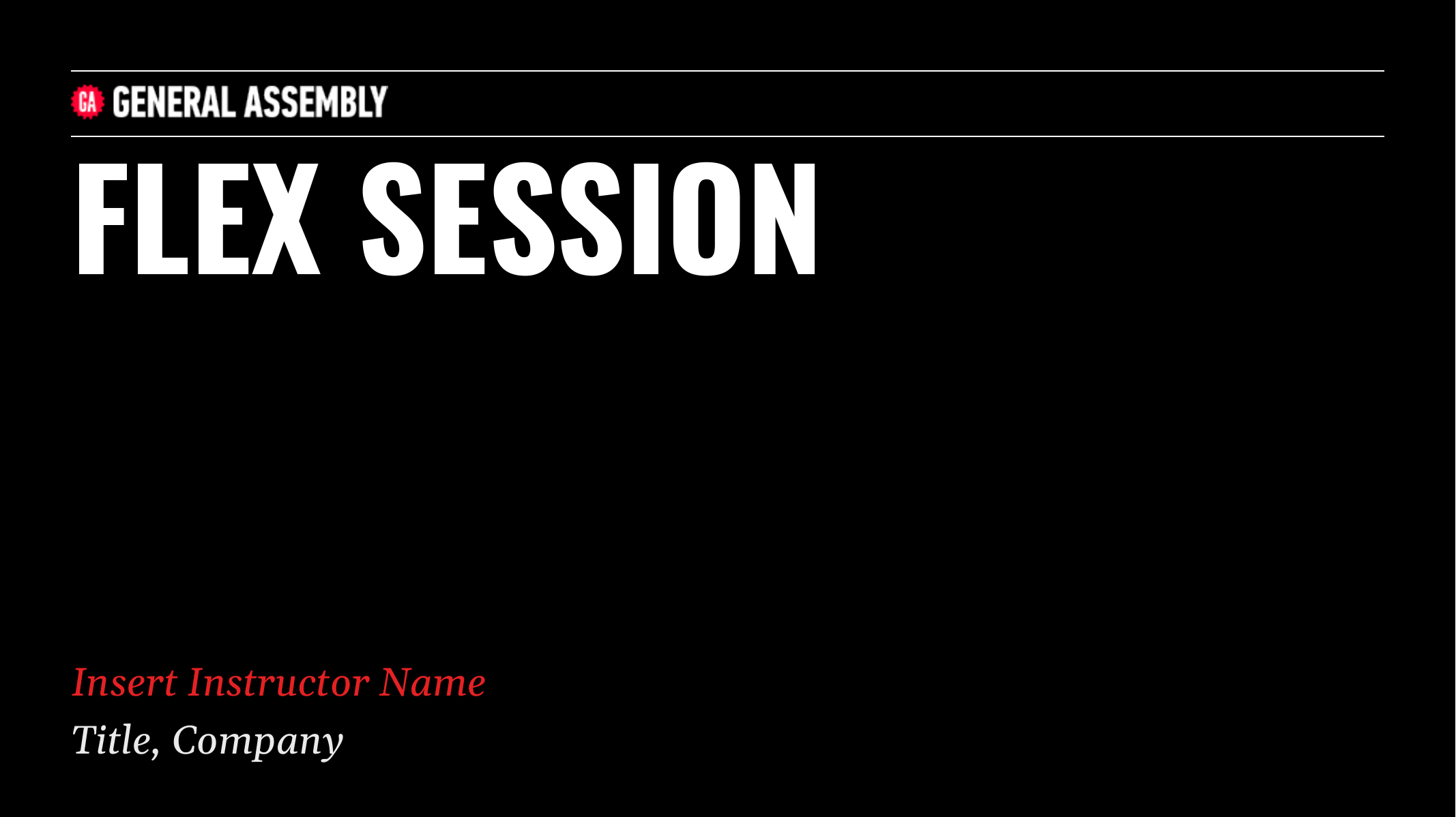

FLEX SESSION
Insert Instructor Name
Title, Company